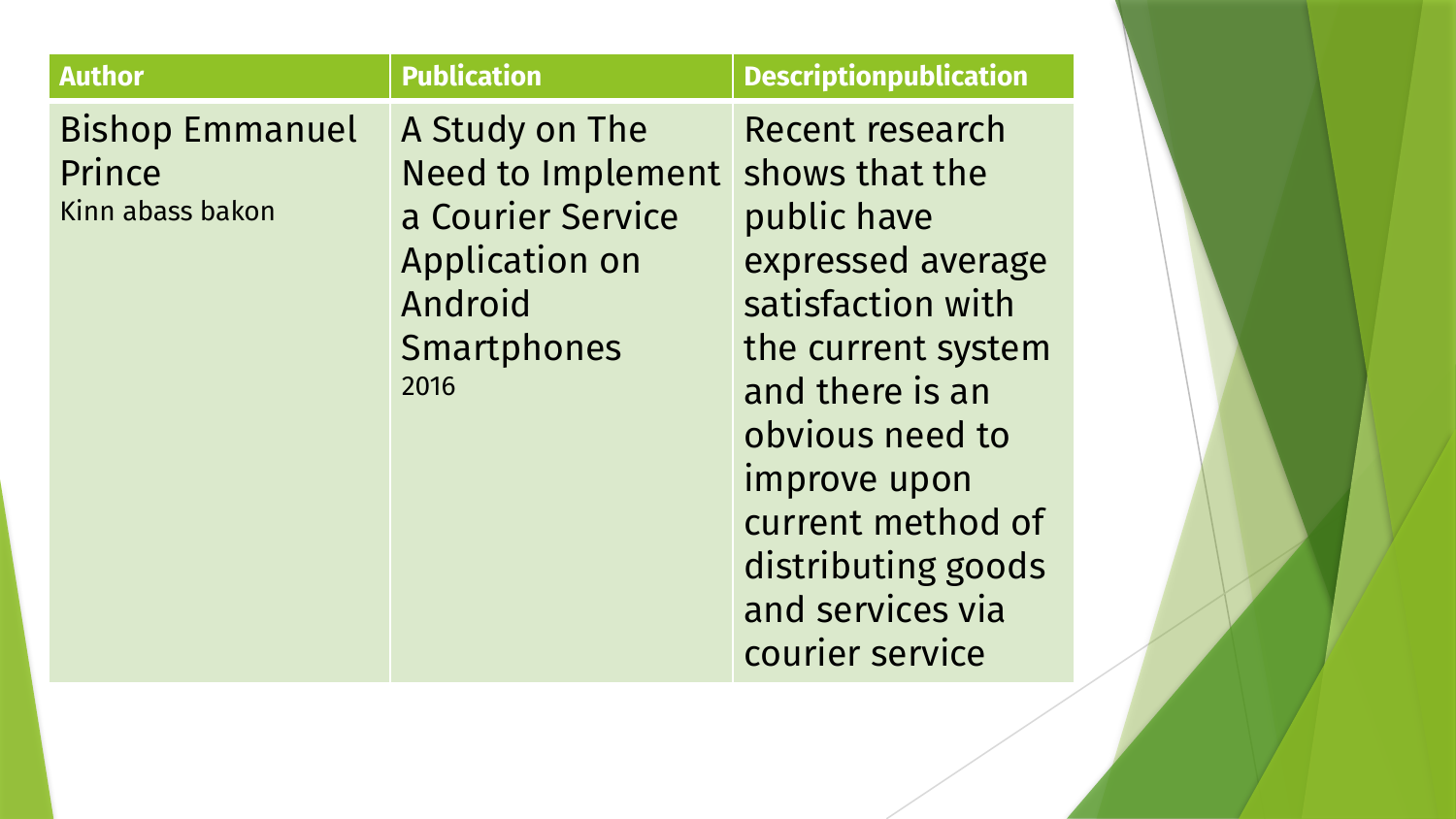

| Author | Publication | Descriptionpublication |
| --- | --- | --- |
| Bishop Emmanuel Prince Kinn abass bakon | A Study on The Need to Implement a Courier Service Application on Android Smartphones 2016 | Recent research shows that the public have expressed average satisfaction with the current system and there is an obvious need to improve upon current method of distributing goods and services via courier service |